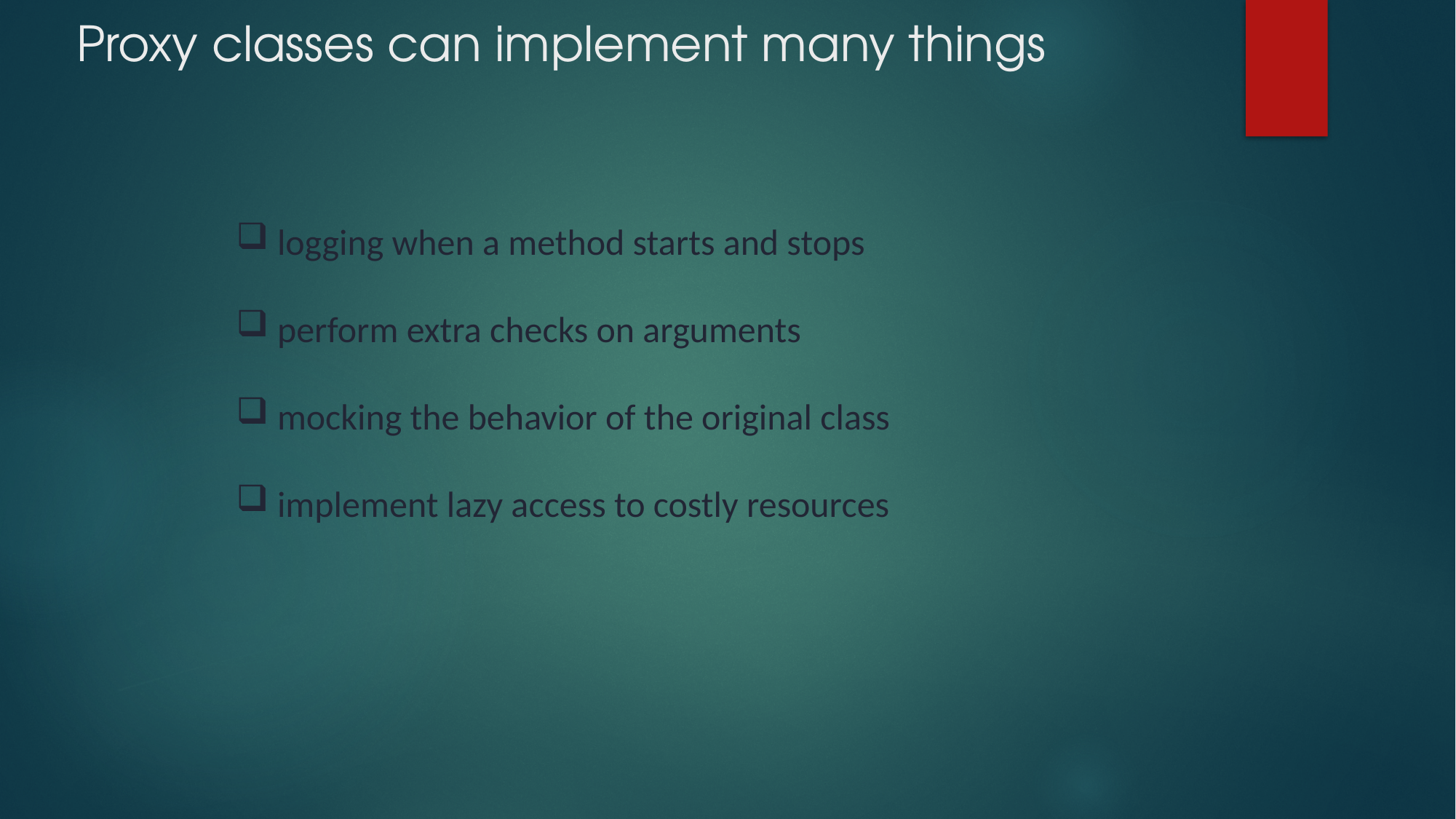

Proxy classes can implement many things
logging when a method starts and stops

perform extra checks on arguments

mocking the behavior of the original class

implement lazy access to costly resources